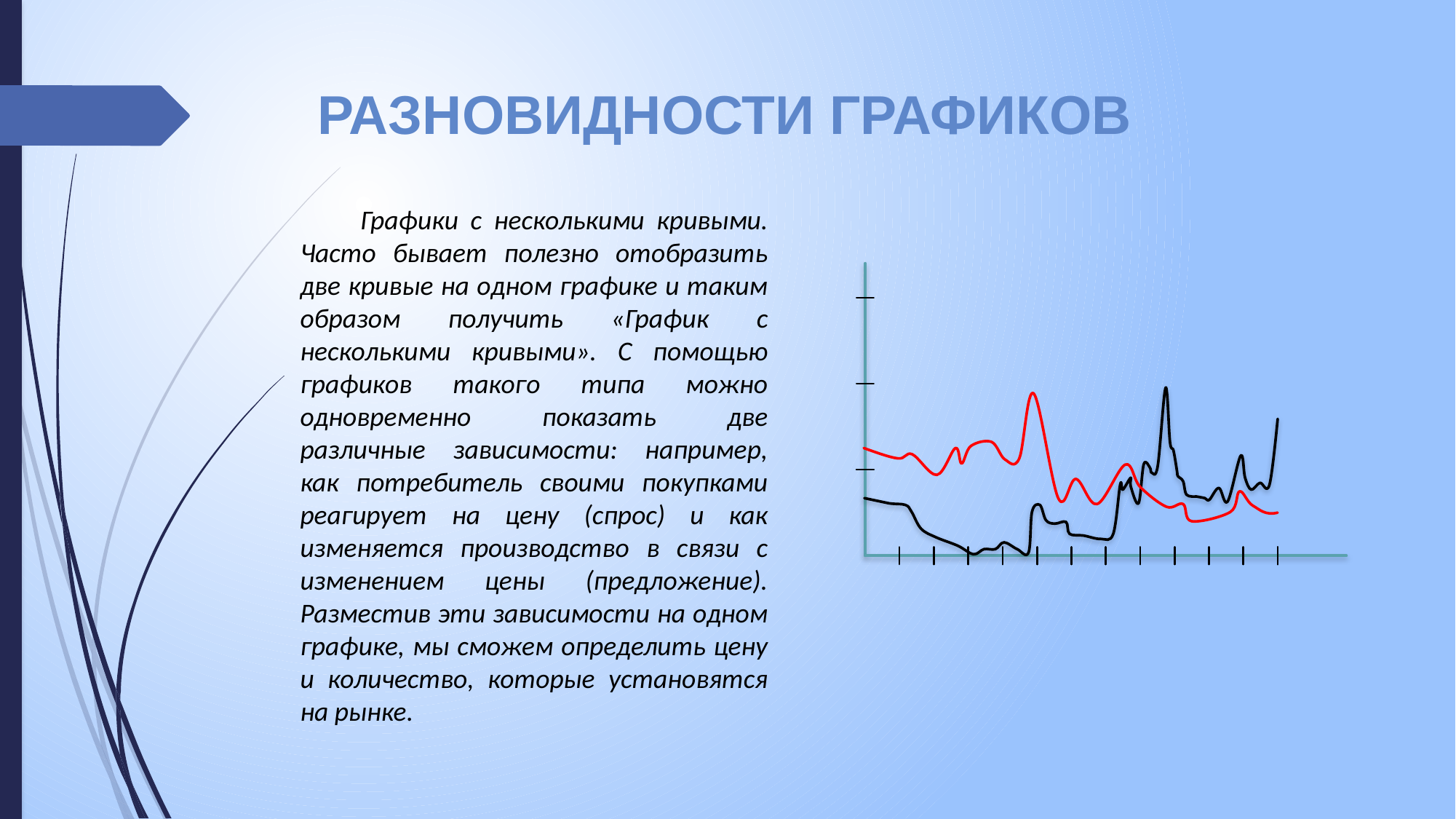

# Разновидности графиков
     Графики с несколькими кривыми. Часто бывает полезно отобразить две кривые на одном графике и таким образом получить «График с несколькими кривыми». С помощью графиков такого типа можно одновременно показать две различные зависимости: например, как потребитель своими покупками реагирует на цену (спрос) и как изменяется производство в связи с изменением цены (предложение). Разместив эти зависимости на одном графике, мы сможем определить цену и количество, которые установятся на рынке.